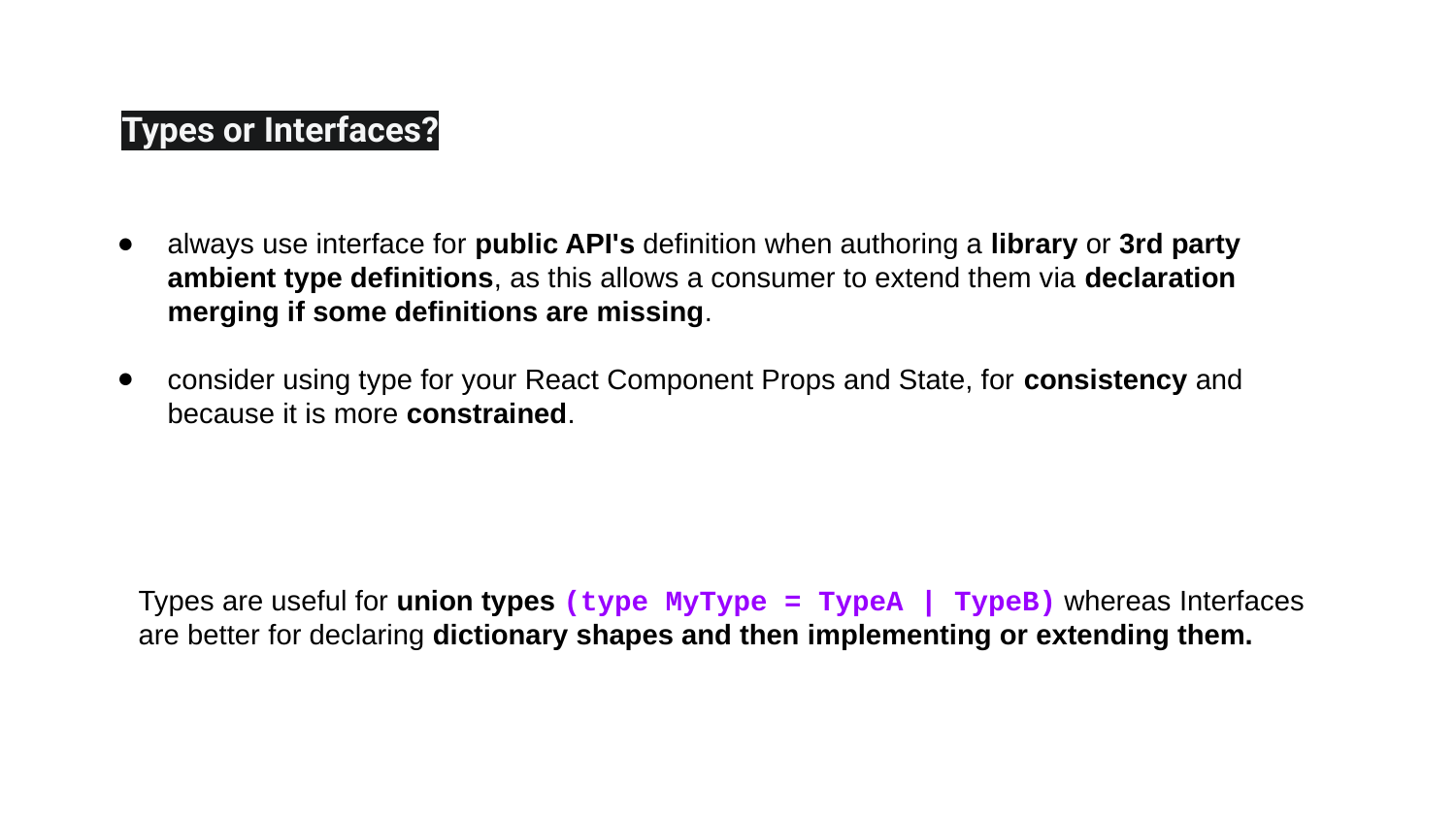

Types or Interfaces?
always use interface for public API's definition when authoring a library or 3rd party ambient type definitions, as this allows a consumer to extend them via declaration merging if some definitions are missing.

consider using type for your React Component Props and State, for consistency and because it is more constrained.
Types are useful for union types (type MyType = TypeA | TypeB) whereas Interfaces are better for declaring dictionary shapes and then implementing or extending them.